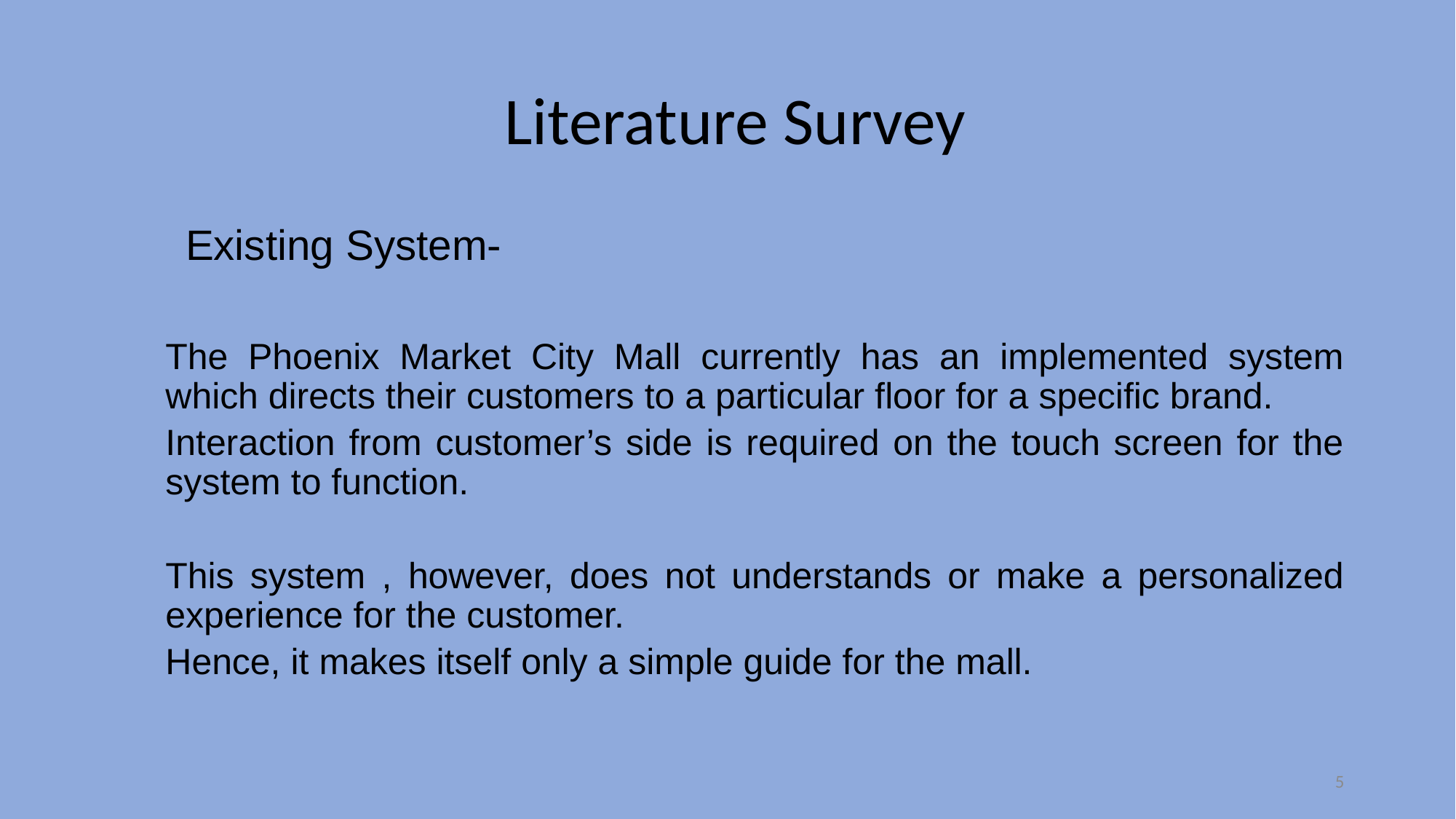

# Literature Survey
	    Existing System-

The Phoenix Market City Mall currently has an implemented system which directs their customers to a particular floor for a specific brand.
Interaction from customer’s side is required on the touch screen for the system to function.

This system , however, does not understands or make a personalized experience for the customer.
Hence, it makes itself only a simple guide for the mall.
5